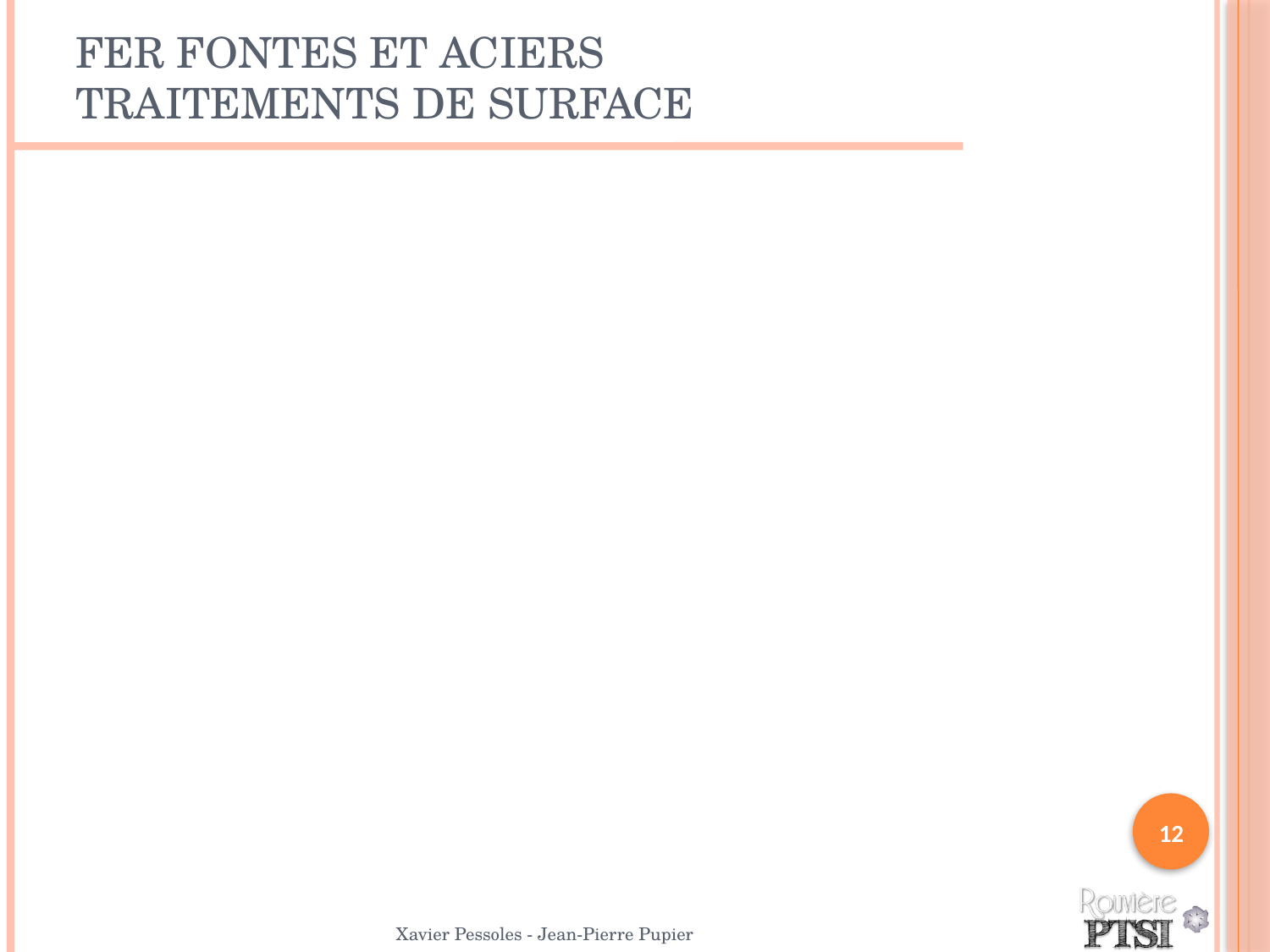

# Fer fontes et aciers Traitements de surface

12
Xavier Pessoles - Jean-Pierre Pupier